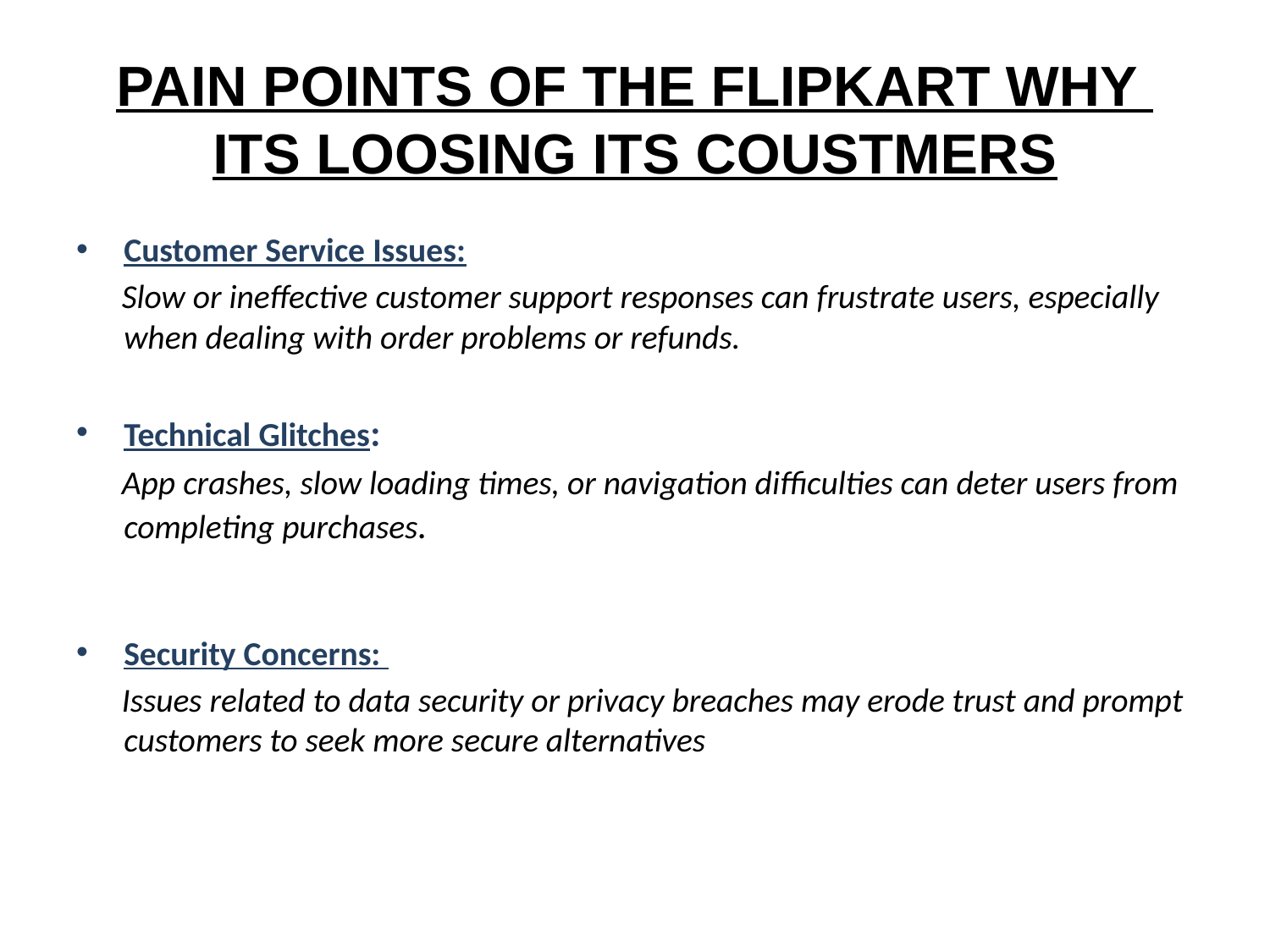

# PAIN POINTS OF THE FLIPKART WHY  ITS LOOSING ITS COUSTMERS
Customer Service Issues:
      Slow or ineffective customer support responses can frustrate users, especially when dealing with order problems or refunds.

Technical Glitches:
      App crashes, slow loading times, or navigation difficulties can deter users from completing purchases.

Security Concerns:
      Issues related to data security or privacy breaches may erode trust and prompt customers to seek more secure alternatives